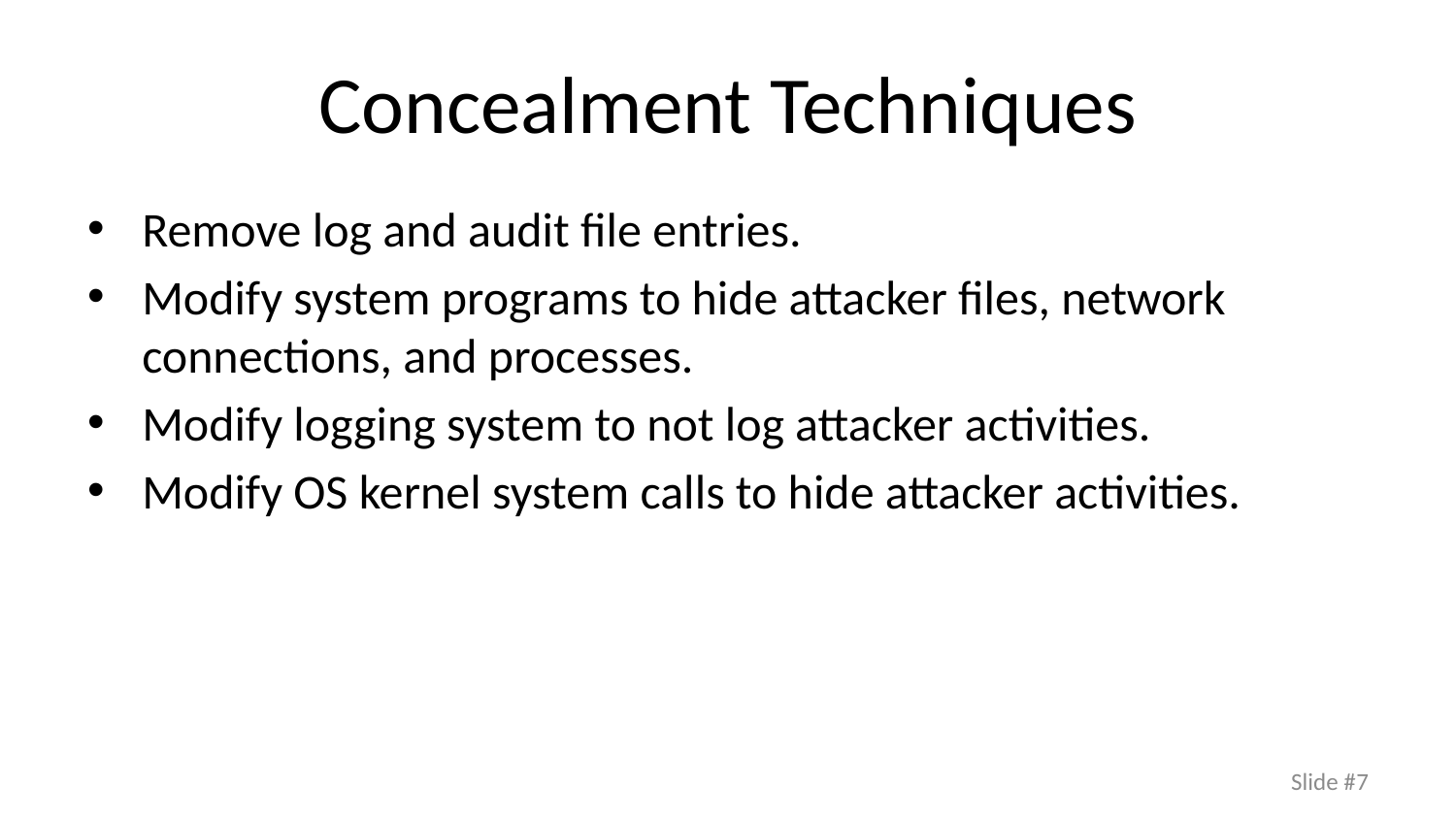

# Concealment Techniques
Remove log and audit file entries.
Modify system programs to hide attacker files, network connections, and processes.
Modify logging system to not log attacker activities.
Modify OS kernel system calls to hide attacker activities.
Slide #7